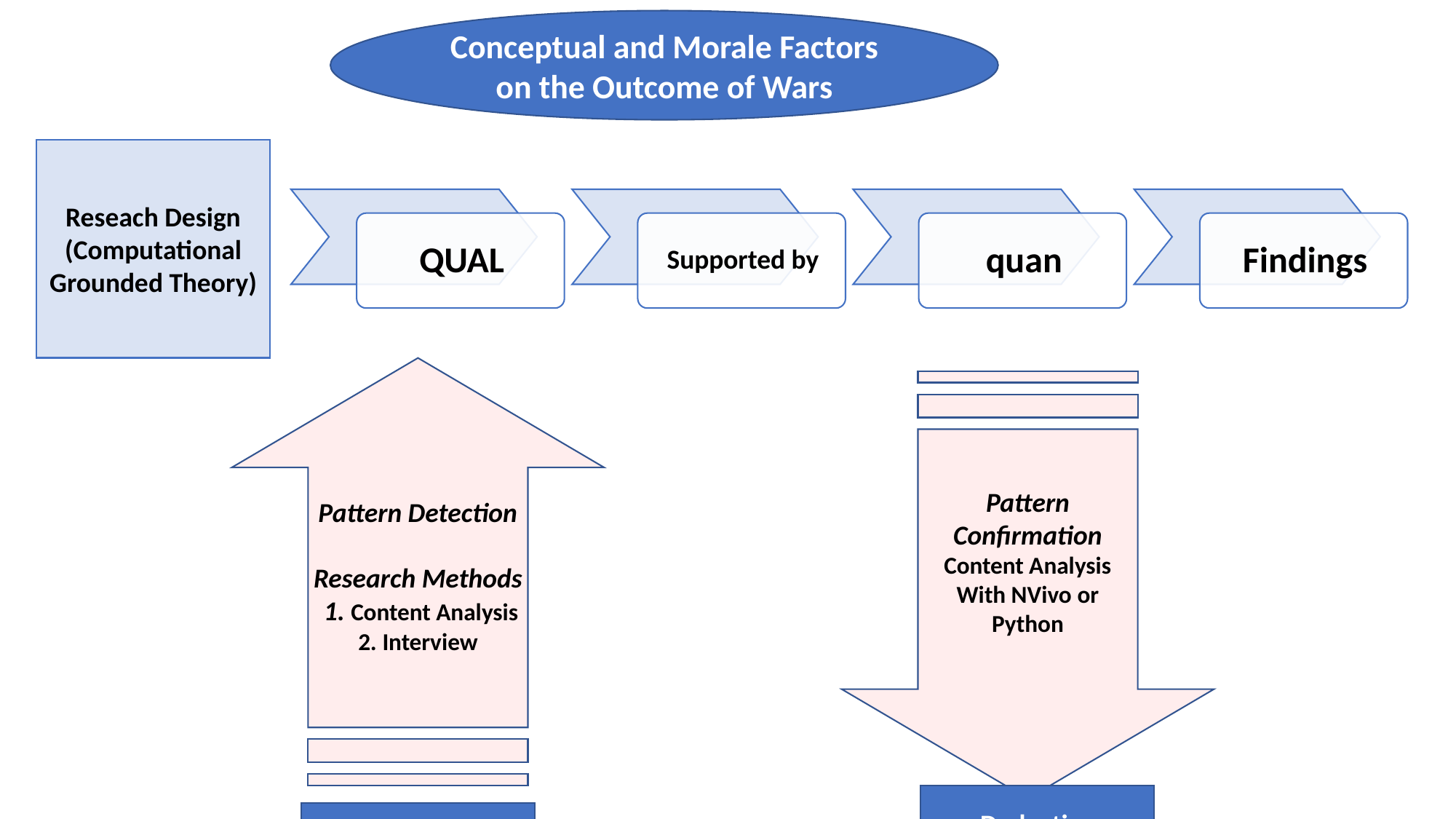

Conceptual and Morale Factors on the Outcome of Wars
#
Reseach Design
(Computational Grounded Theory)
QUAL
Supported by
quan
Findings

Pattern Confirmation Content Analysis
With NVivo or Python
Pattern Detection

Research Methods
 1. Content Analysis
2. Interview
Deductive
Inductive